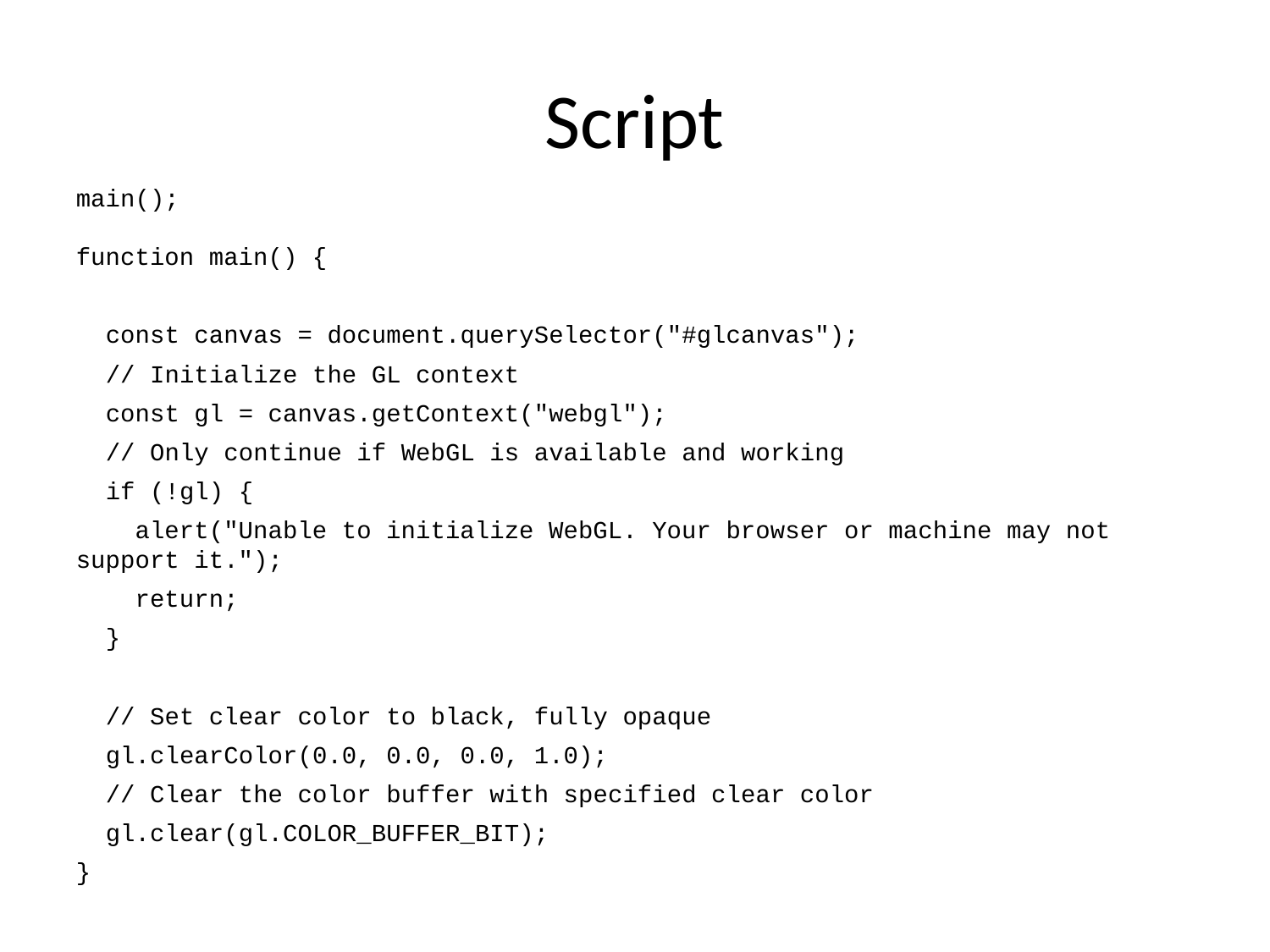

Script
main();

function main() {

  const canvas = document.querySelector("#glcanvas");
  // Initialize the GL context
  const gl = canvas.getContext("webgl");
  // Only continue if WebGL is available and working
  if (!gl) {
    alert("Unable to initialize WebGL. Your browser or machine may not support it.");
    return;
  }

  // Set clear color to black, fully opaque
  gl.clearColor(0.0, 0.0, 0.0, 1.0);
  // Clear the color buffer with specified clear color
  gl.clear(gl.COLOR_BUFFER_BIT);
}